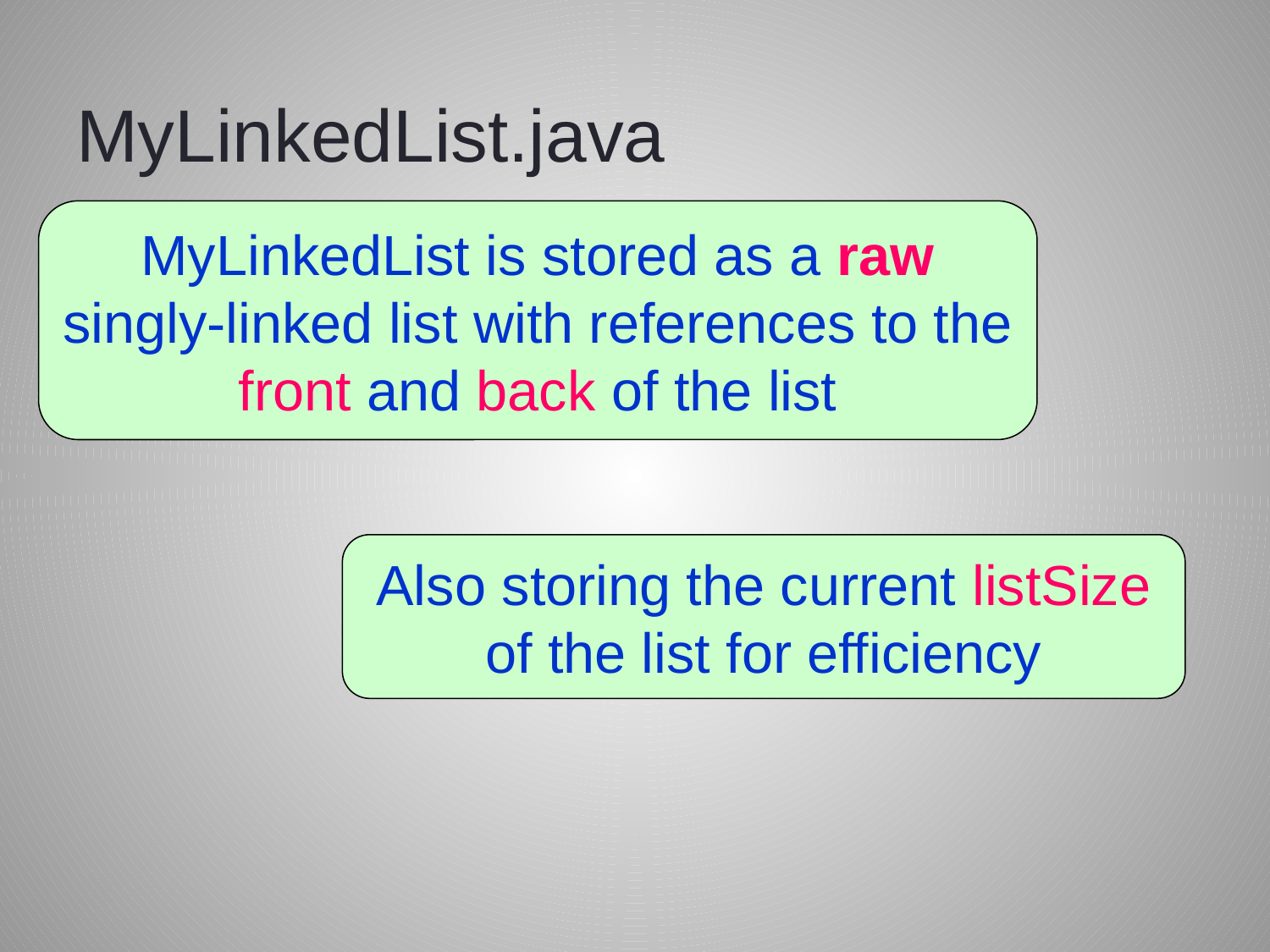

# MyLinkedList.java
MyLinkedList is stored as a raw singly-linked list with references to the front and back of the list
Also storing the current listSize of the list for efficiency